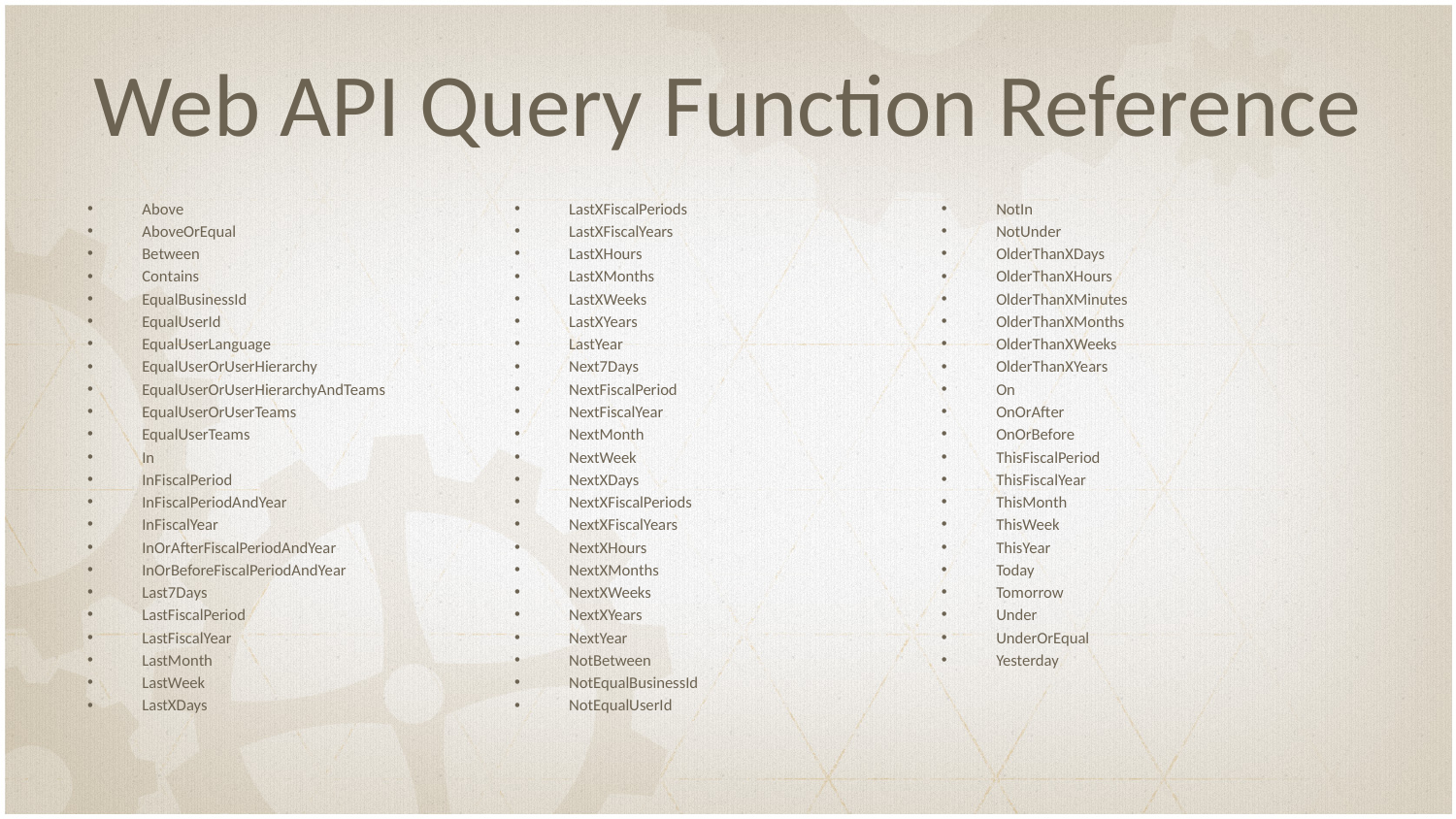

# Web API Query Function Reference
Above
AboveOrEqual
Between
Contains
EqualBusinessId
EqualUserId
EqualUserLanguage
EqualUserOrUserHierarchy
EqualUserOrUserHierarchyAndTeams
EqualUserOrUserTeams
EqualUserTeams
In
InFiscalPeriod
InFiscalPeriodAndYear
InFiscalYear
InOrAfterFiscalPeriodAndYear
InOrBeforeFiscalPeriodAndYear
Last7Days
LastFiscalPeriod
LastFiscalYear
LastMonth
LastWeek
LastXDays
LastXFiscalPeriods
LastXFiscalYears
LastXHours
LastXMonths
LastXWeeks
LastXYears
LastYear
Next7Days
NextFiscalPeriod
NextFiscalYear
NextMonth
NextWeek
NextXDays
NextXFiscalPeriods
NextXFiscalYears
NextXHours
NextXMonths
NextXWeeks
NextXYears
NextYear
NotBetween
NotEqualBusinessId
NotEqualUserId
NotIn
NotUnder
OlderThanXDays
OlderThanXHours
OlderThanXMinutes
OlderThanXMonths
OlderThanXWeeks
OlderThanXYears
On
OnOrAfter
OnOrBefore
ThisFiscalPeriod
ThisFiscalYear
ThisMonth
ThisWeek
ThisYear
Today
Tomorrow
Under
UnderOrEqual
Yesterday